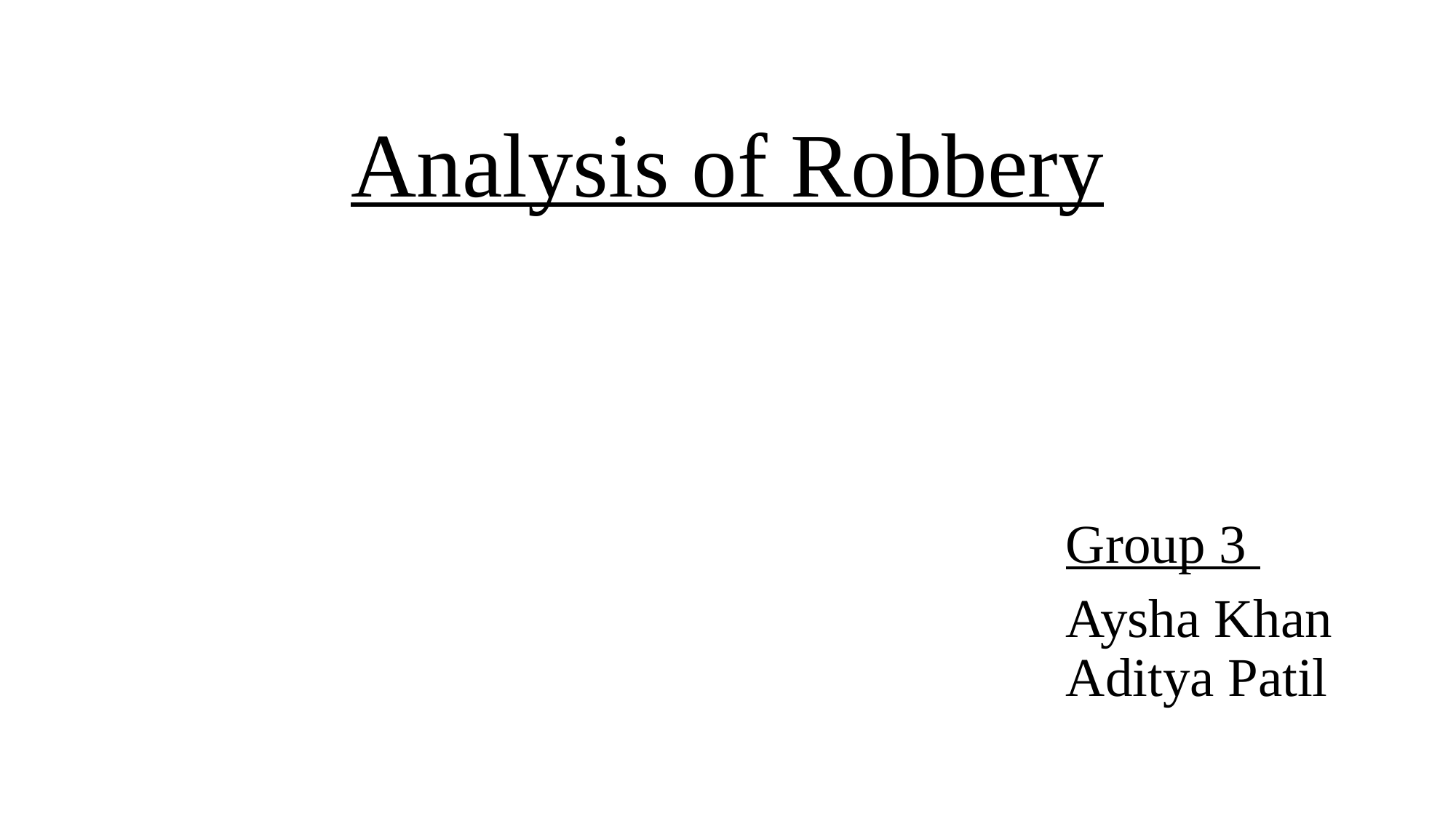

# Analysis of Robbery

								Group 3
								Aysha Khan								Aditya Patil